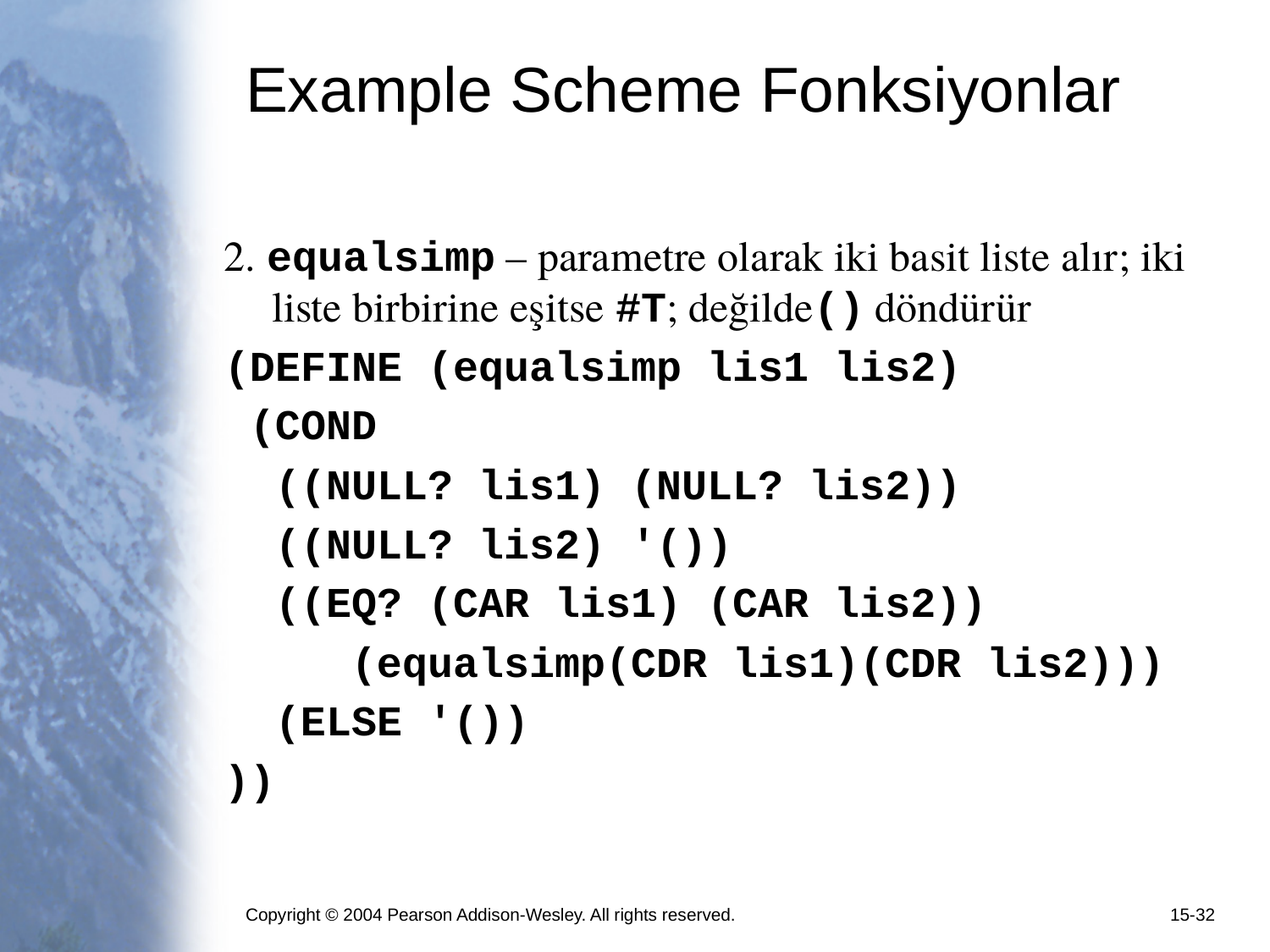

# Example Scheme Fonksiyonlar
2. equalsimp – parametre olarak iki basit liste alır; iki liste birbirine eşitse #T; değilde() döndürür
(DEFINE (equalsimp lis1 lis2)
 (COND
  ((NULL? lis1) (NULL? lis2))
  ((NULL? lis2) '())
  ((EQ? (CAR lis1) (CAR lis2))
     (equalsimp(CDR lis1)(CDR lis2)))
  (ELSE '())
))
Copyright © 2004 Pearson Addison-Wesley. All rights reserved.
15-32